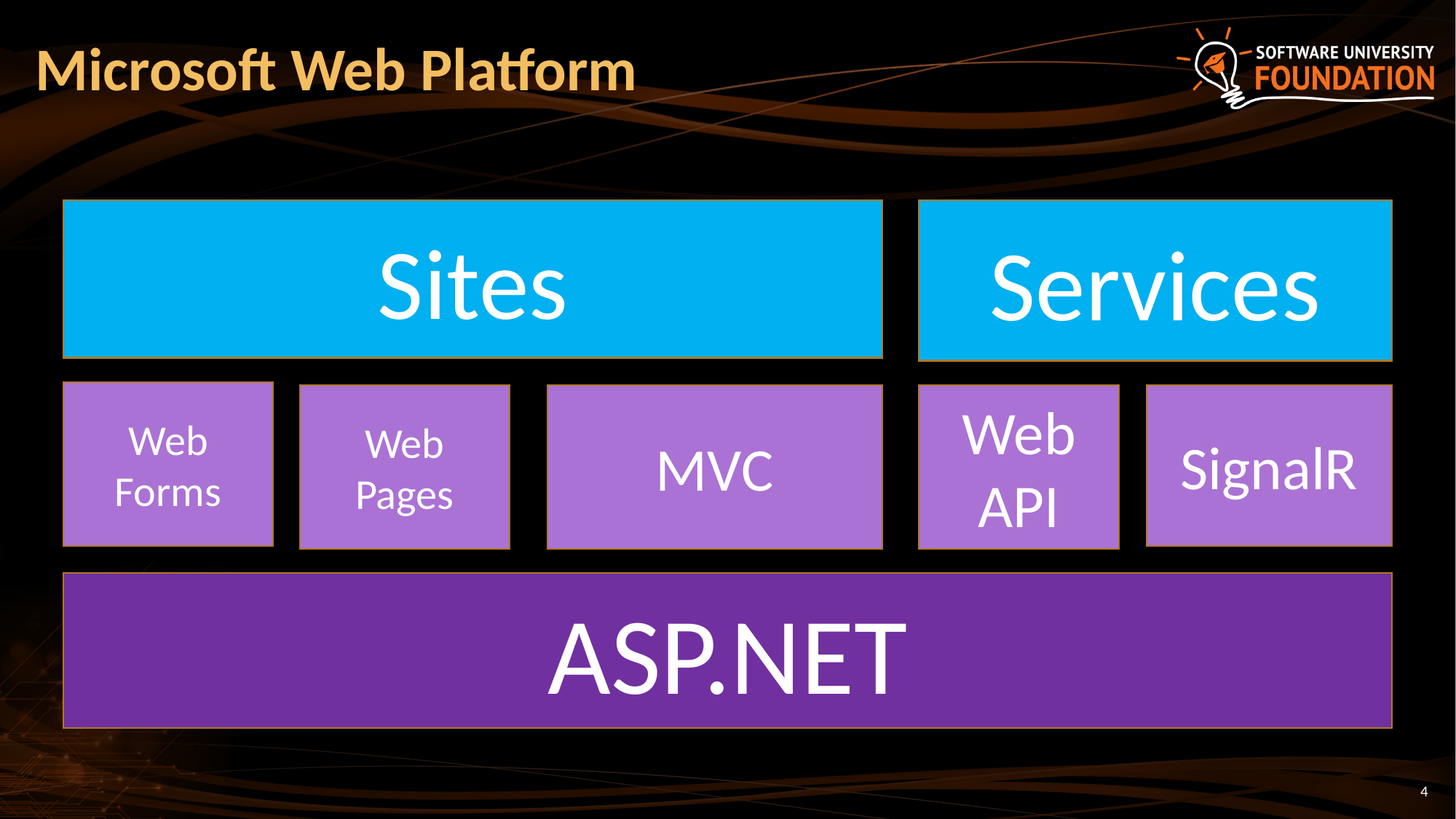

# Microsoft Web Platform
Sites
Services
Web Forms
Web Pages
MVC
Web API
SignalR
ASP.NET
4